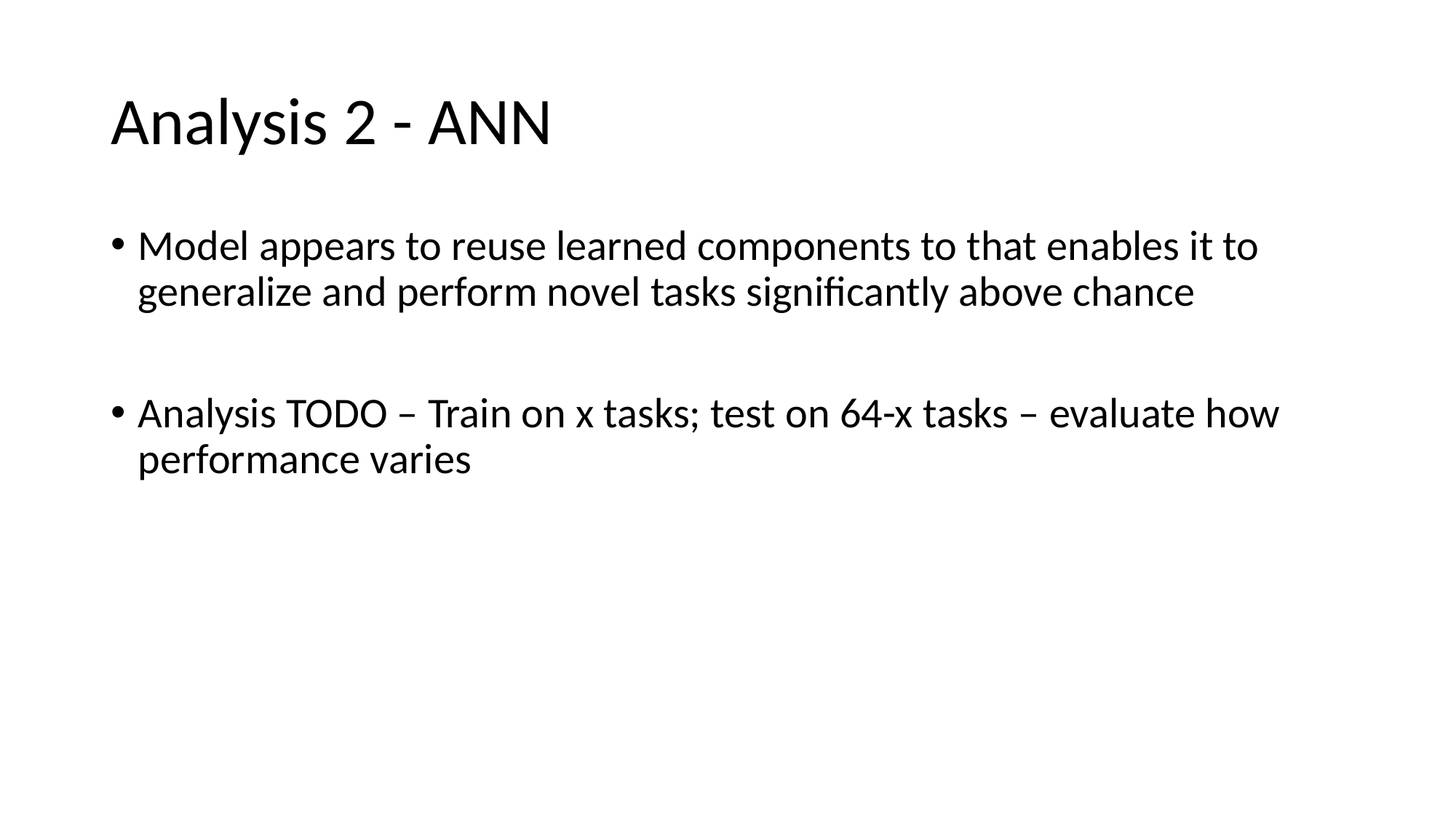

# Analysis 2 - ANN
Model appears to reuse learned components to that enables it to generalize and perform novel tasks significantly above chance

Analysis TODO – Train on x tasks; test on 64-x tasks – evaluate how performance varies